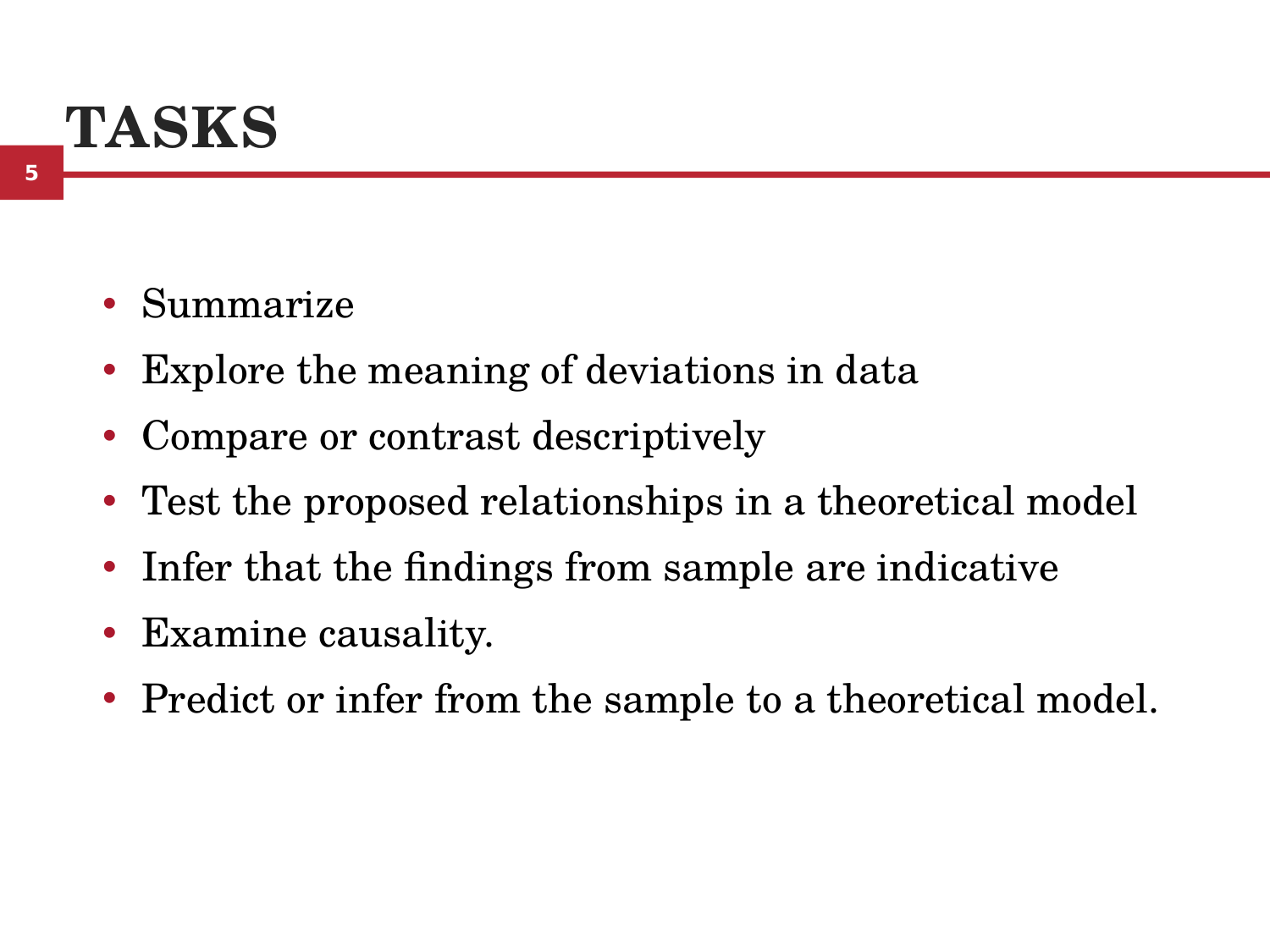

# Tasks
Summarize
Explore the meaning of deviations in data
Compare or contrast descriptively
Test the proposed relationships in a theoretical model
Infer that the findings from sample are indicative
Examine causality.
Predict or infer from the sample to a theoretical model.